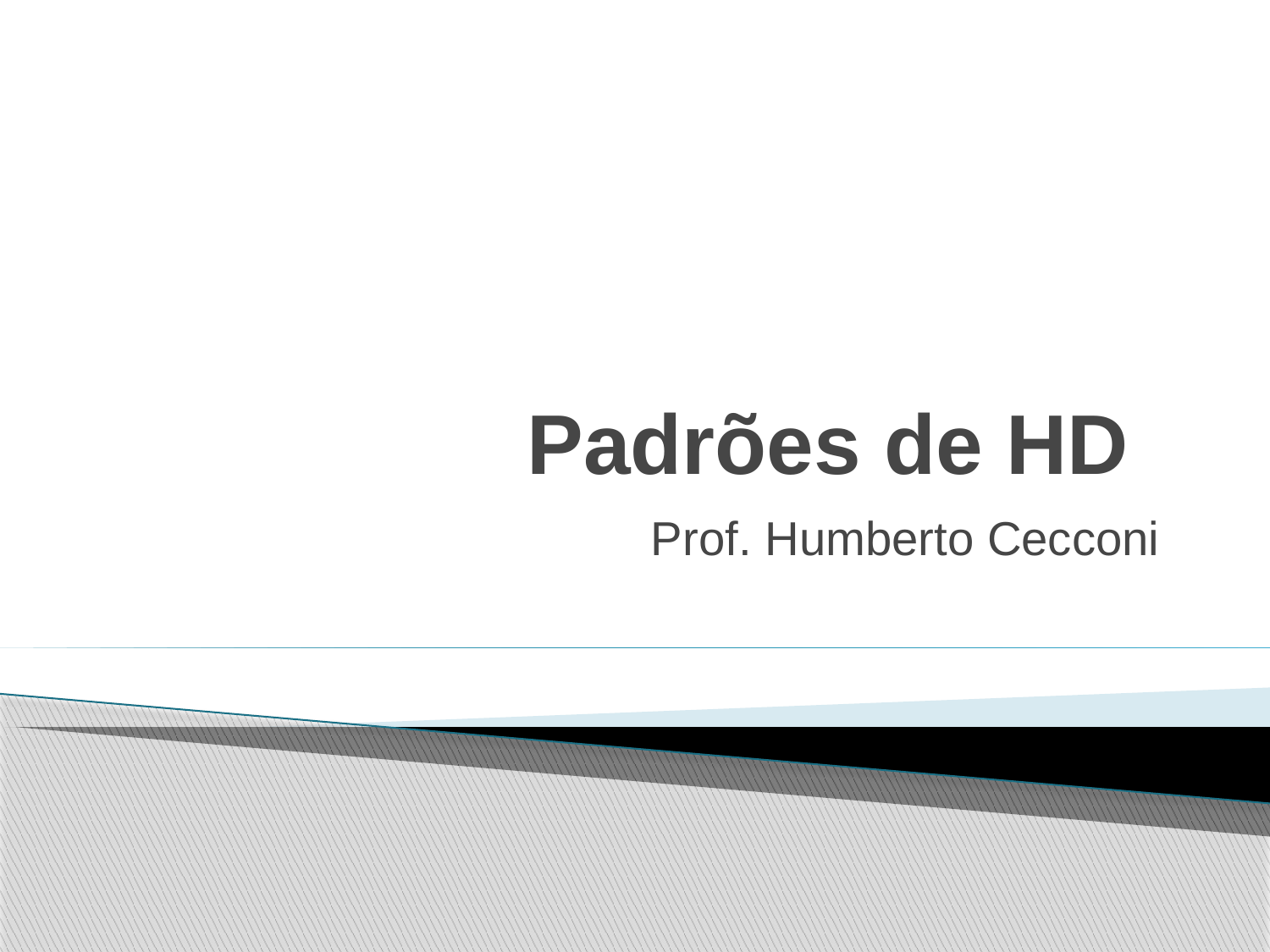

# Padrões de HD
Prof. Humberto Cecconi